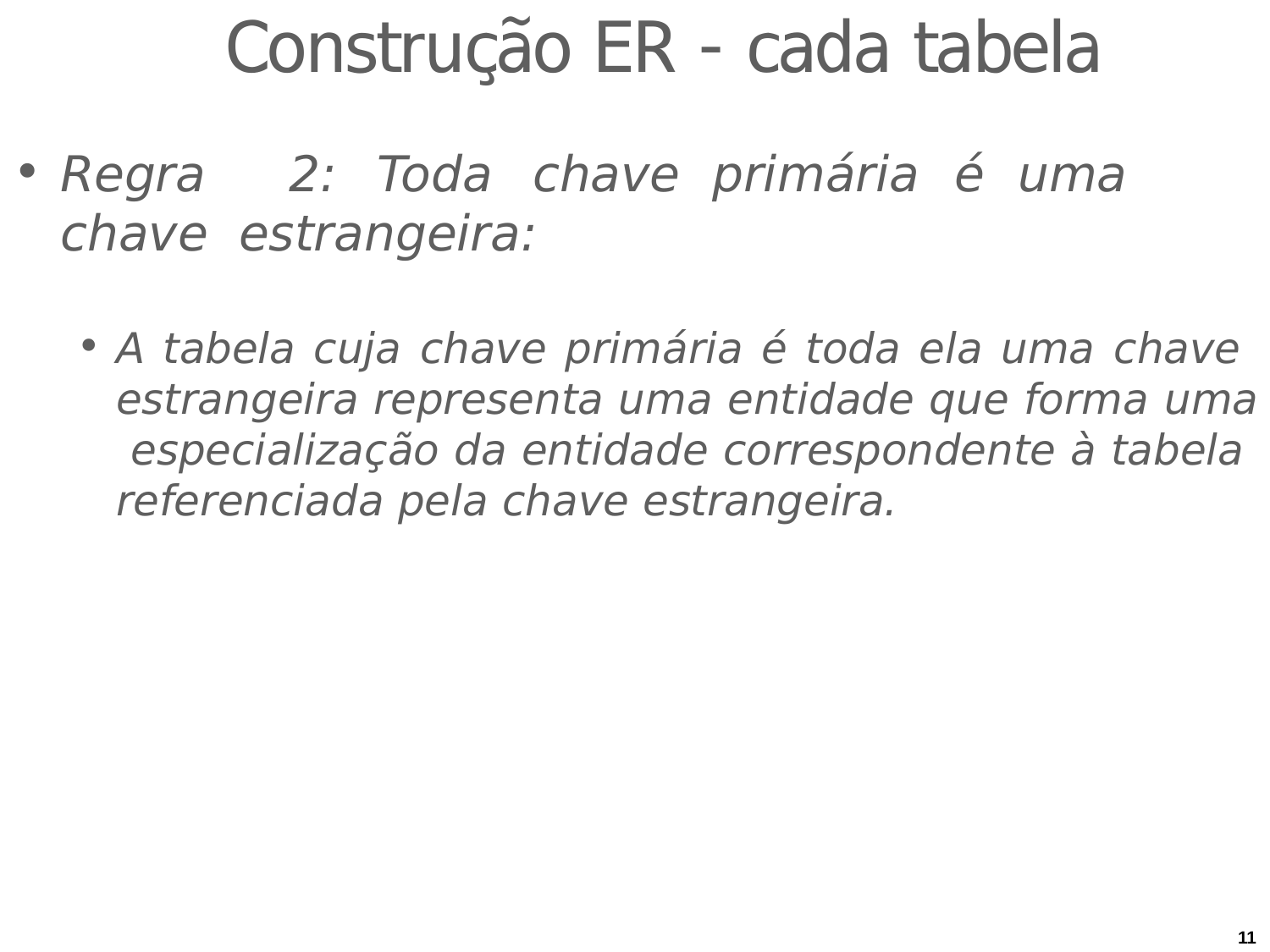

# Construção ER - cada tabela
Regra	2:	Toda	chave	primária	é	uma	chave  estrangeira:

A tabela cuja chave primária é toda ela uma chave  estrangeira representa uma entidade que forma uma  especialização da entidade correspondente à tabela  referenciada pela chave estrangeira.
11